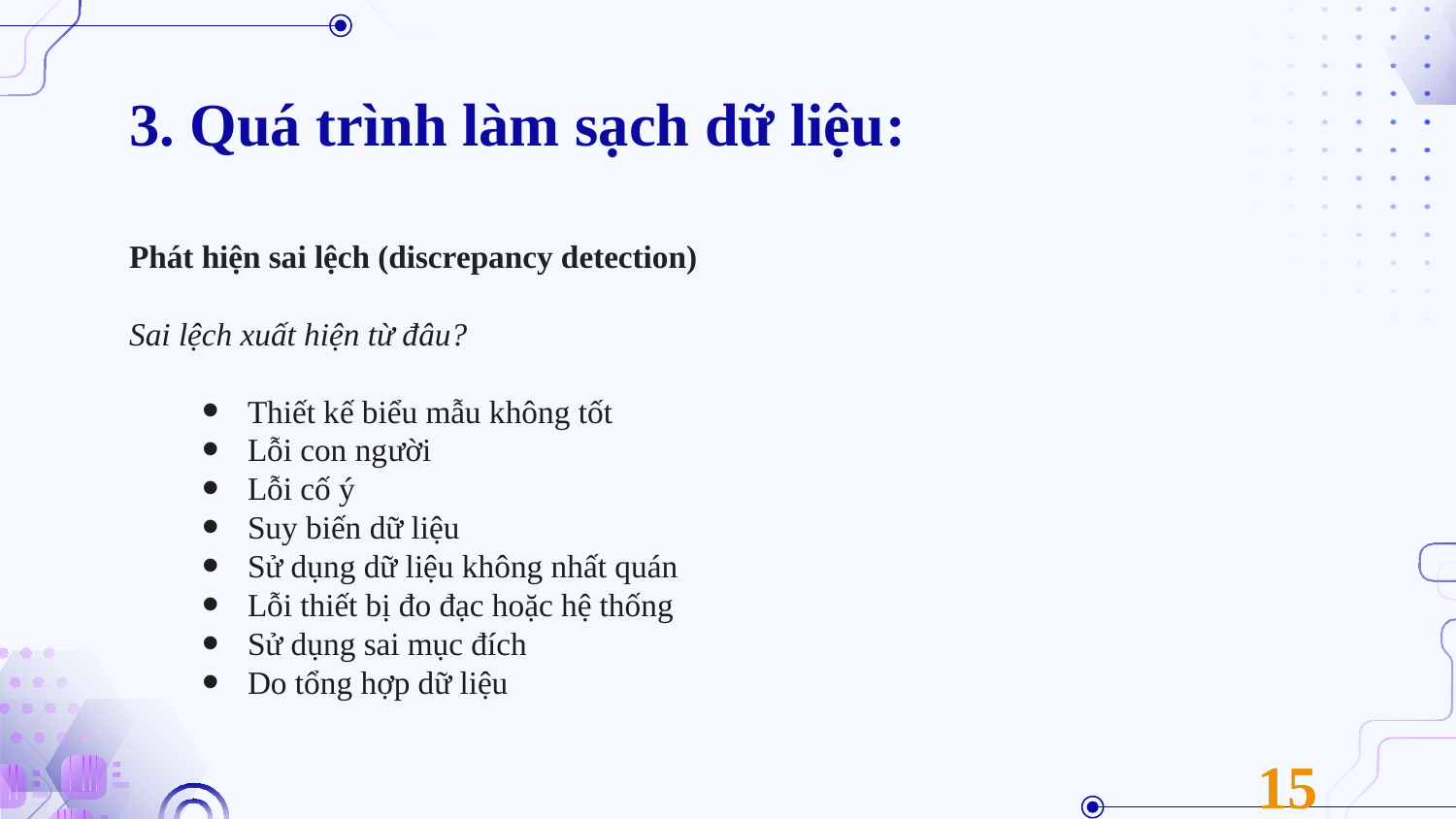

# 3. Quá trình làm sạch dữ liệu:
Phát hiện sai lệch (discrepancy detection)

Sai lệch xuất hiện từ đâu?

Thiết kế biểu mẫu không tốt
Lỗi con người
Lỗi cố ý
Suy biến dữ liệu
Sử dụng dữ liệu không nhất quán
Lỗi thiết bị đo đạc hoặc hệ thống
Sử dụng sai mục đích
Do tổng hợp dữ liệu
15